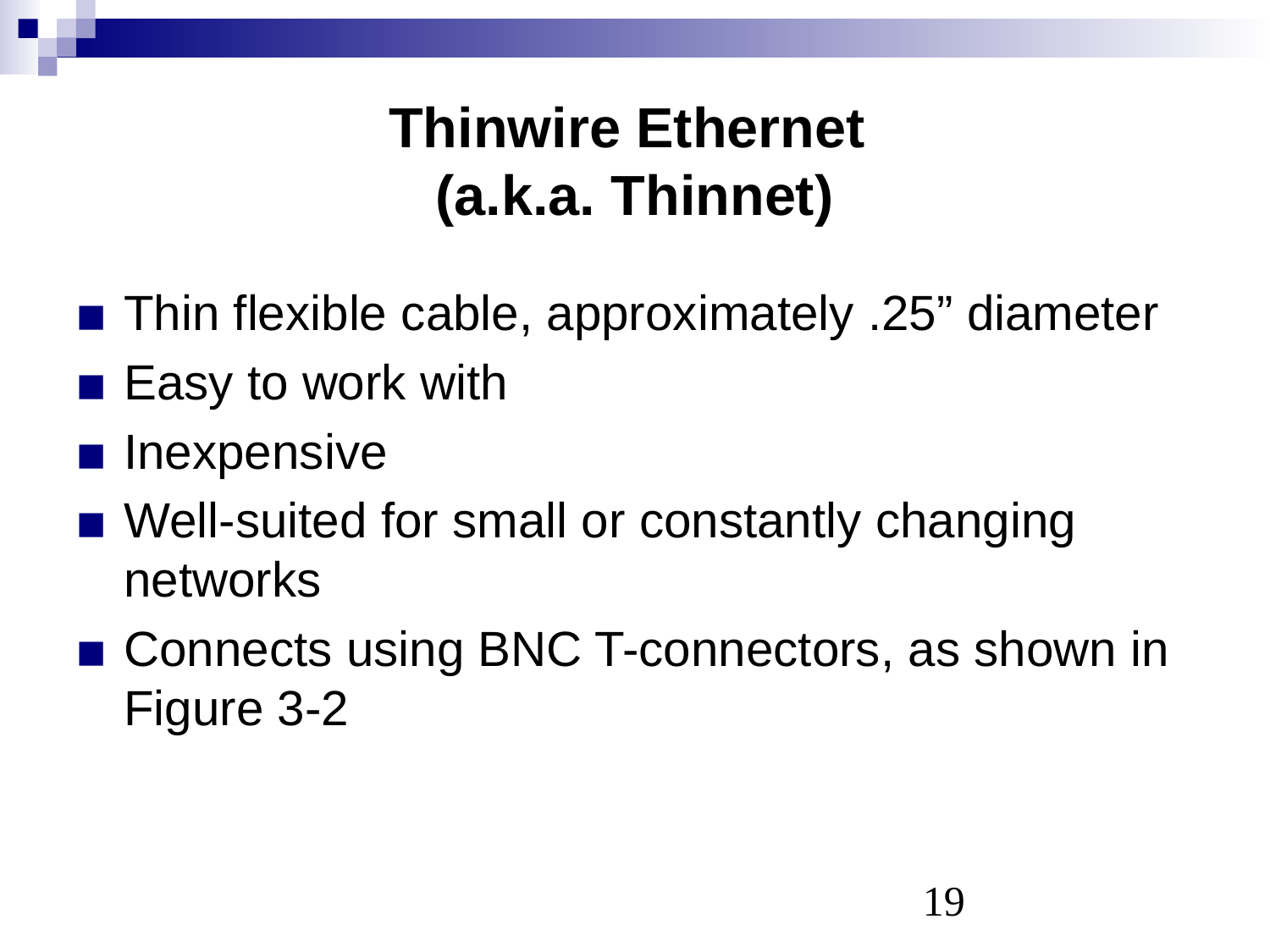

# Thinwire Ethernet (a.k.a. Thinnet)
Thin flexible cable, approximately .25” diameter
Easy to work with
Inexpensive
Well-suited for small or constantly changing networks
Connects using BNC T-connectors, as shown in Figure 3-2

19